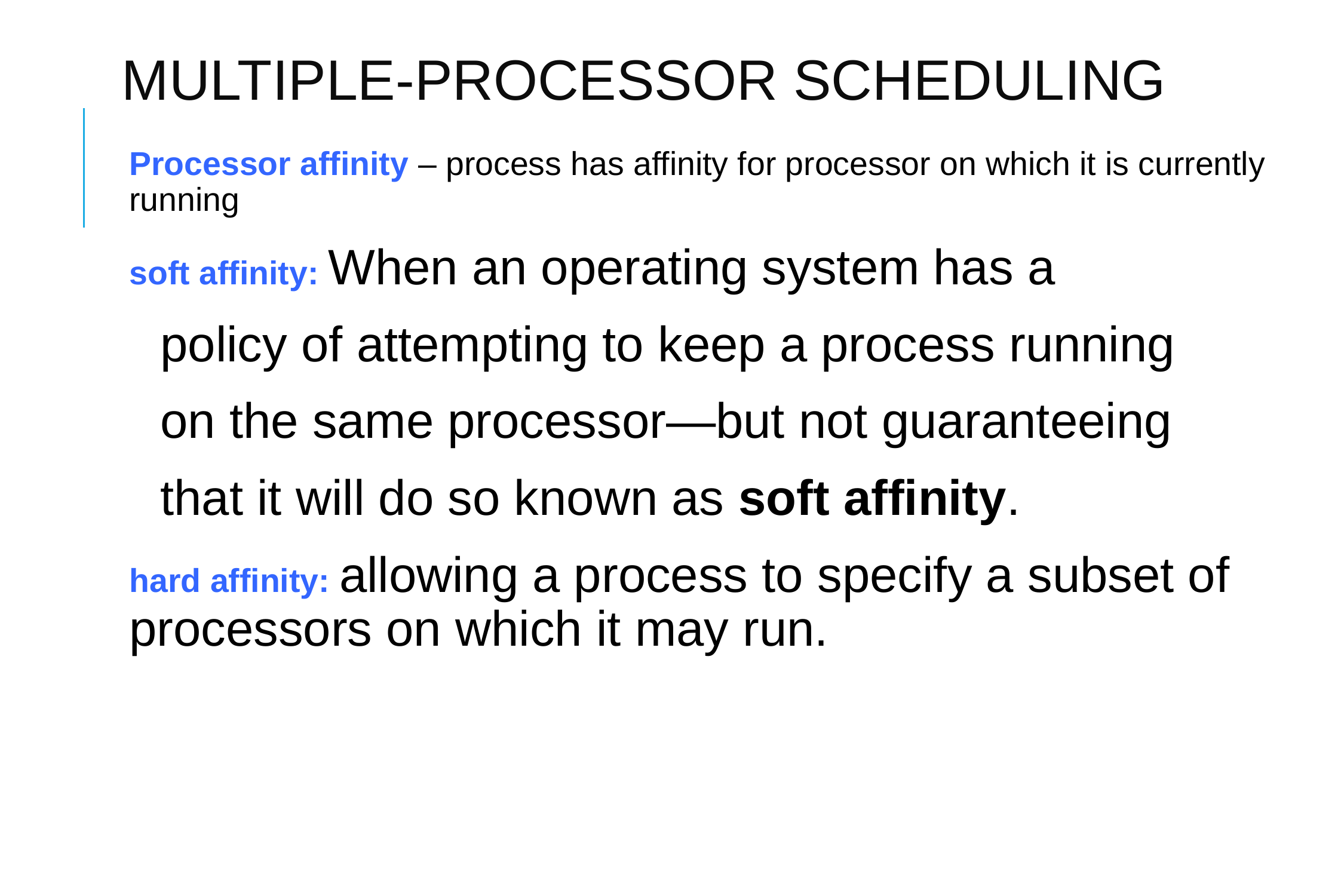

# MULTIPLE-PROCESSOR SCHEDULING
Processor affinity – process has affinity for processor on which it is currently running
soft affinity: When an operating system has a
  policy of attempting to keep a process running
  on the same processor—but not guaranteeing
  that it will do so known as soft affinity.
hard affinity: allowing a process to specify a subset of processors on which it may run.